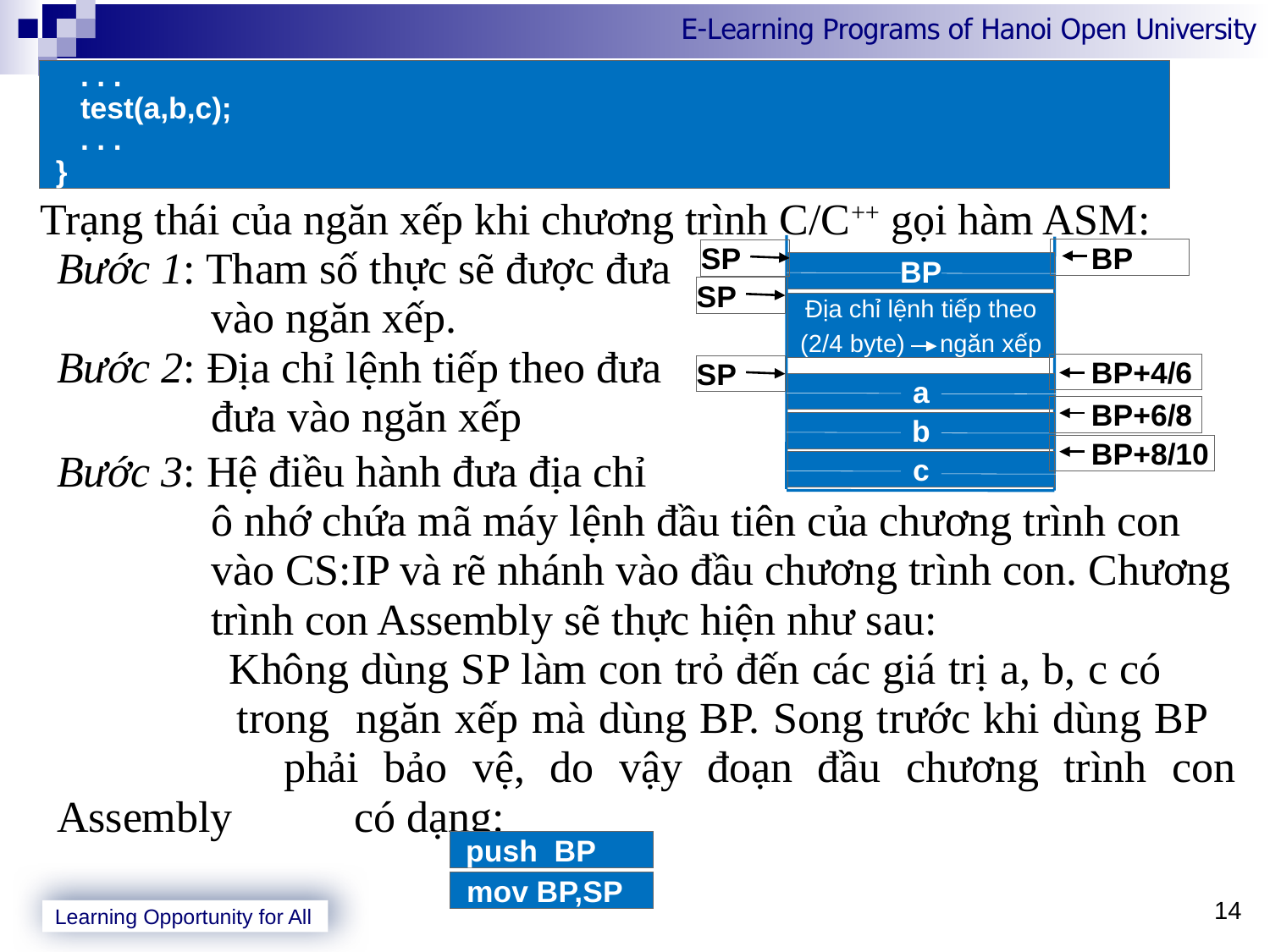

Trạng thái của ngăn xếp khi chương trình C/C++ gọi hàm ASM:
Bước 1: Tham số thực sẽ được đưa
              vào ngăn xếp.
Bước 2: Địa chỉ lệnh tiếp theo đưa
              đưa vào ngăn xếp
Bước 3: Hệ điều hành đưa địa chỉ
              ô nhớ chứa mã máy lệnh đầu tiên của chương trình con
              vào CS:IP và rẽ nhánh vào đầu chương trình con. Chương
              trình con Assembly sẽ thực hiện như sau:
              Không dùng SP làm con trỏ đến các giá trị a, b, c có 	 	    trong  ngăn xếp mà dùng BP. Song trước khi dùng BP 		    phải bảo vệ, do vậy đoạn đầu chương trình con Assembly 	    có dạng:

   . . .
   test(a,b,c);
   . . .
}
     BP
SP
BP
SP
Địa chỉ lệnh tiếp theo
(2/4 byte)     ngăn xếp
     BP+4/6
SP
a
     BP+6/8
b
     BP+8/10
c
push  BP
mov BP,SP
14